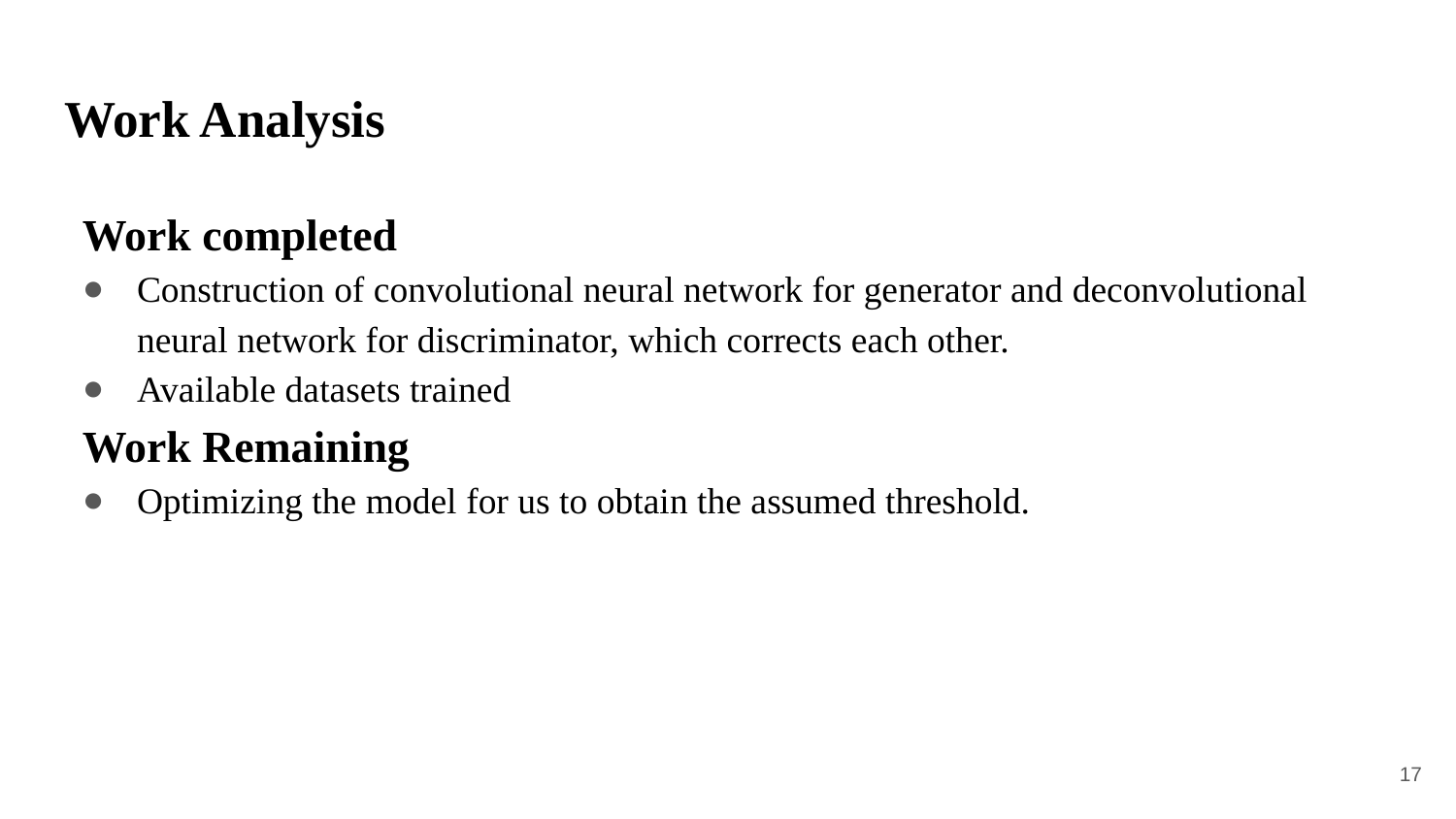

# Work Analysis
Work completed
Construction of convolutional neural network for generator and deconvolutional neural network for discriminator, which corrects each other.
Available datasets trained
Work Remaining
Optimizing the model for us to obtain the assumed threshold.
17